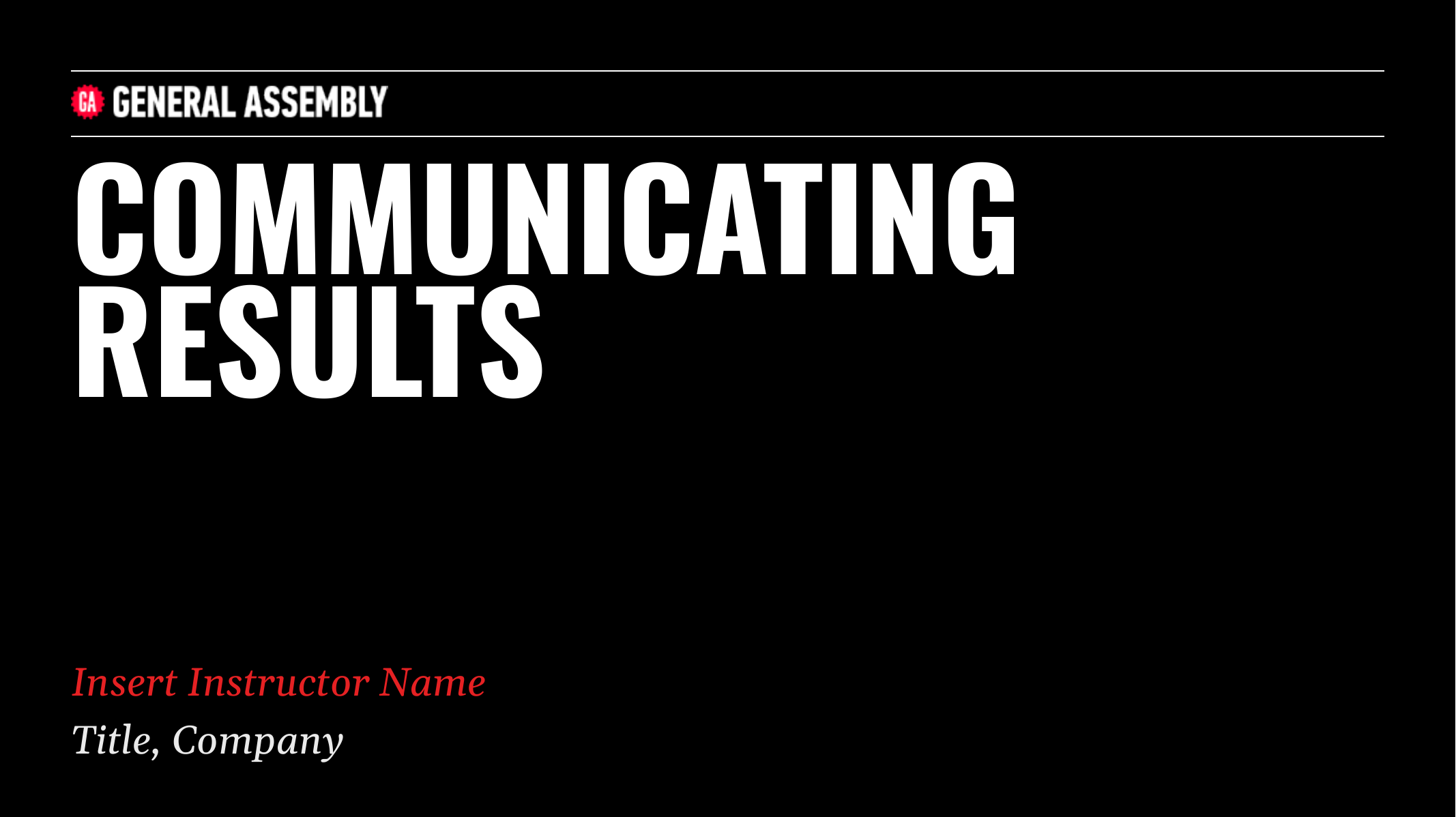

COMMUNICATING RESULTS
Insert Instructor Name
Title, Company